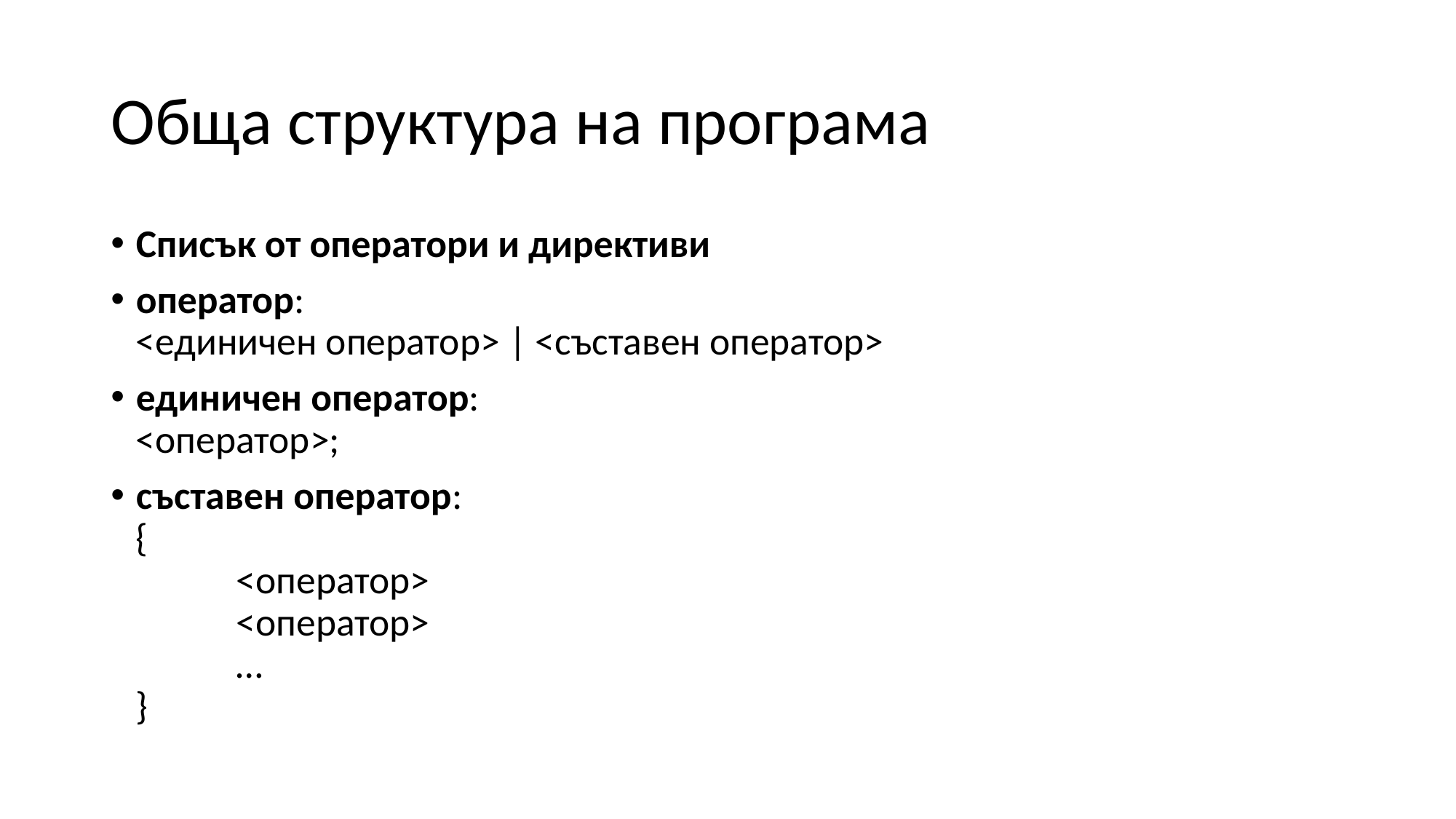

# Обща структура на програма
Списък от оператори и директиви
оператор:
<единичен оператор> | <съставен оператор>
единичен оператор:
<оператор>;
съставен оператор:
{
	<оператор>
	<оператор>
	…
}